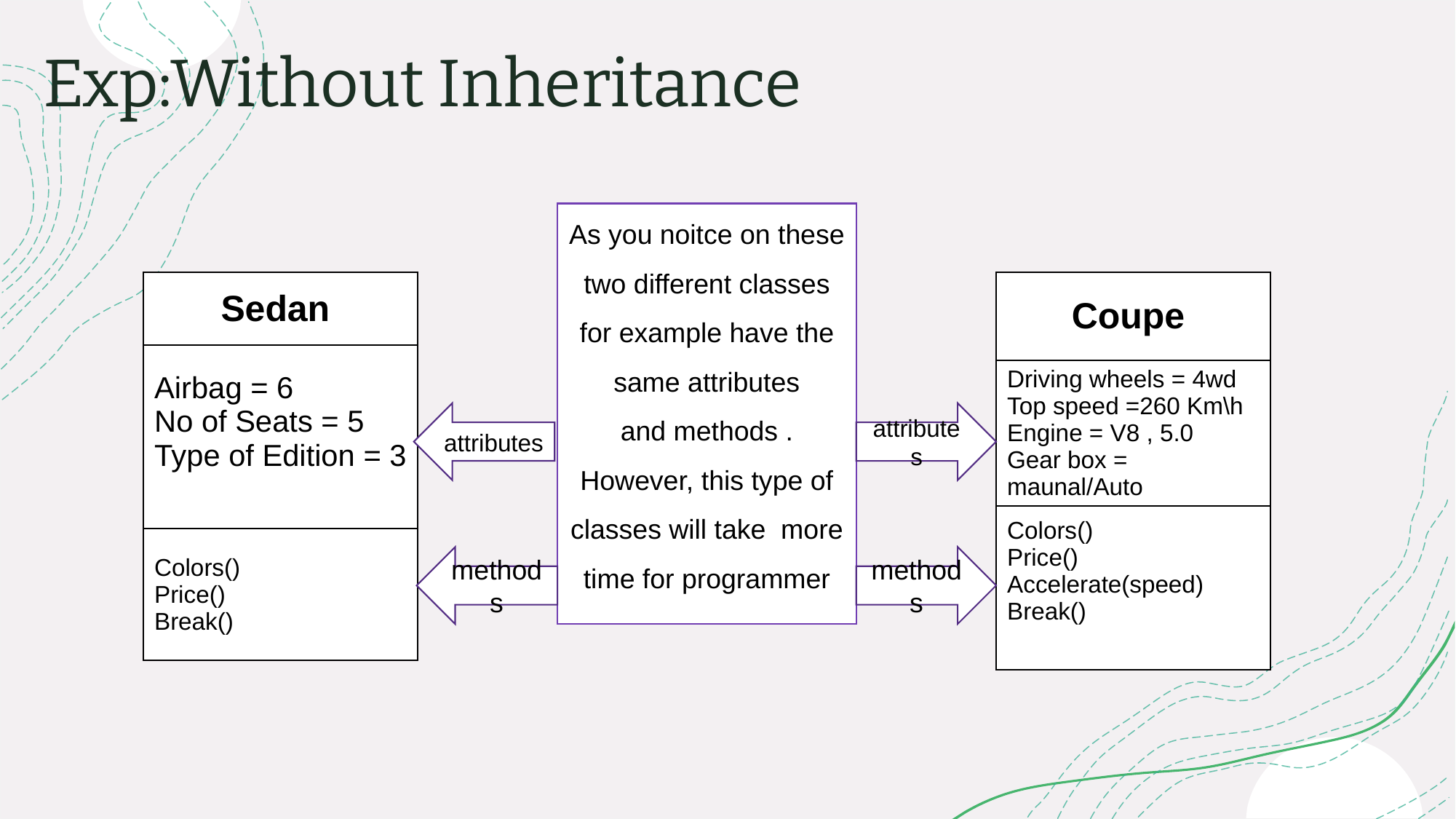

# Exp:Without Inheritance
As you noitce on these two different classes for example have the same attributes
and methods . However, this type of classes will take  more time for programmer

| Coupe |
| --- |
| Driving wheels = 4wd Top speed =260 Km\h Engine = V8 , 5.0 Gear box = maunal/Auto |
| Colors() Price() Accelerate(speed) Break() |
| Sedan |
| --- |
| Airbag = 6 No of Seats = 5 Type of Edition = 3 |
| Colors() Price() Break() |
attributes
attributes
methods
methods